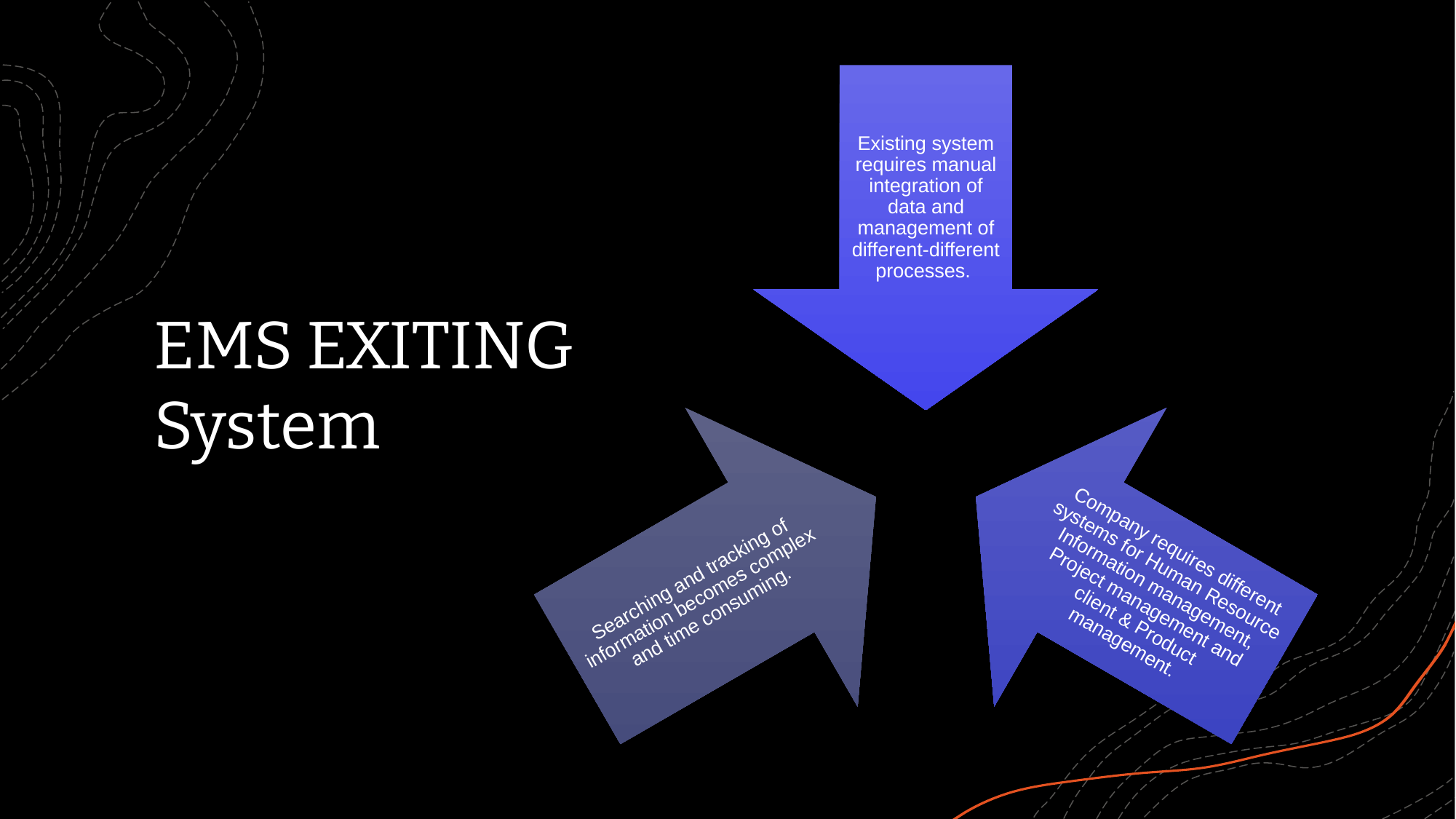

Existing system requires manual integration of data and management of different-different processes.
Company requires different systems for Human Resource Information management, Project management and client & Product management.
Searching and tracking of information becomes complex and time consuming.
EMS EXITING System